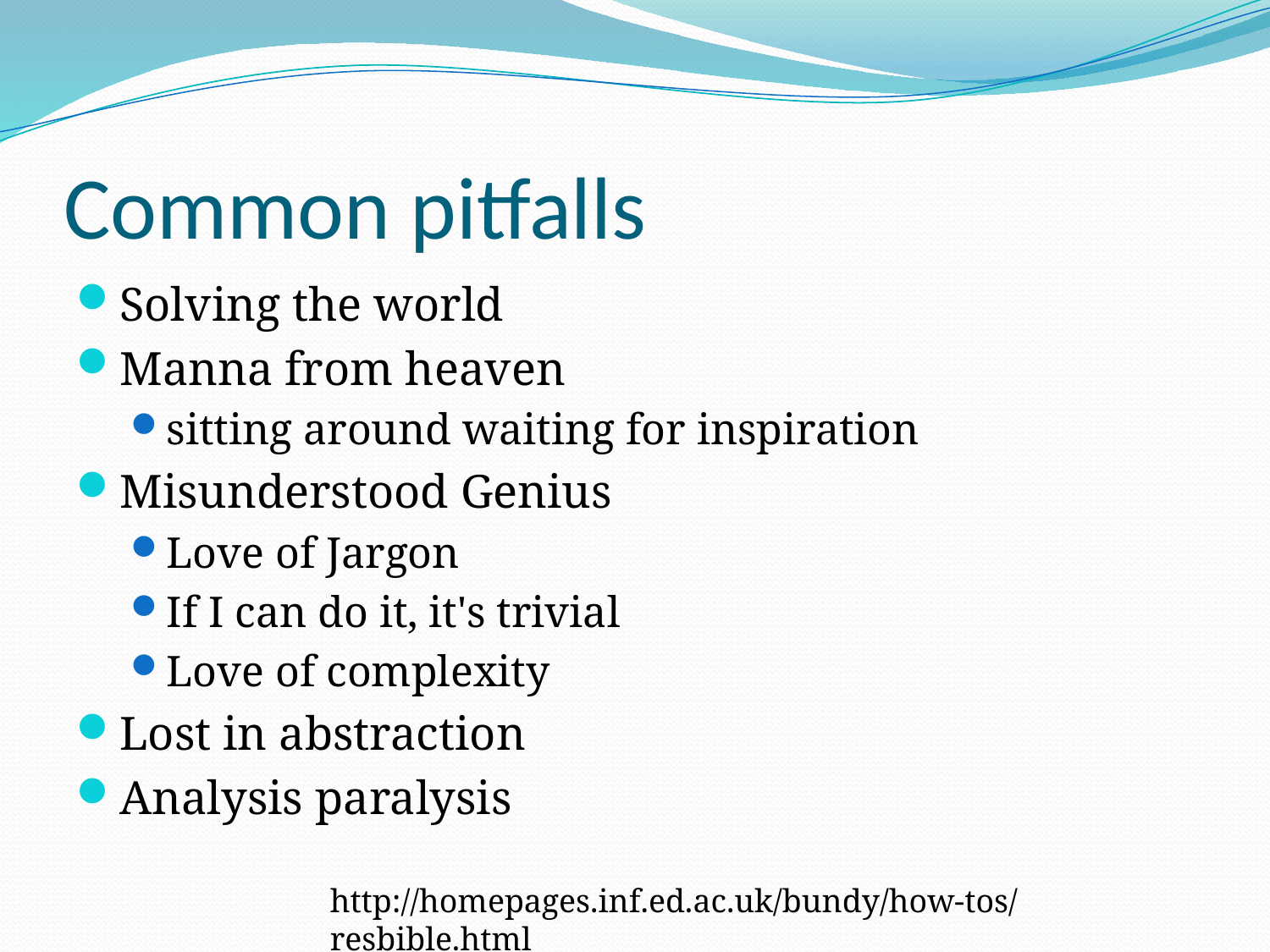

# Common pitfalls
Solving the world
Manna from heaven
sitting around waiting for inspiration
Misunderstood Genius
Love of Jargon
If I can do it, it's trivial
Love of complexity
Lost in abstraction
Analysis paralysis
http://homepages.inf.ed.ac.uk/bundy/how-tos/resbible.html